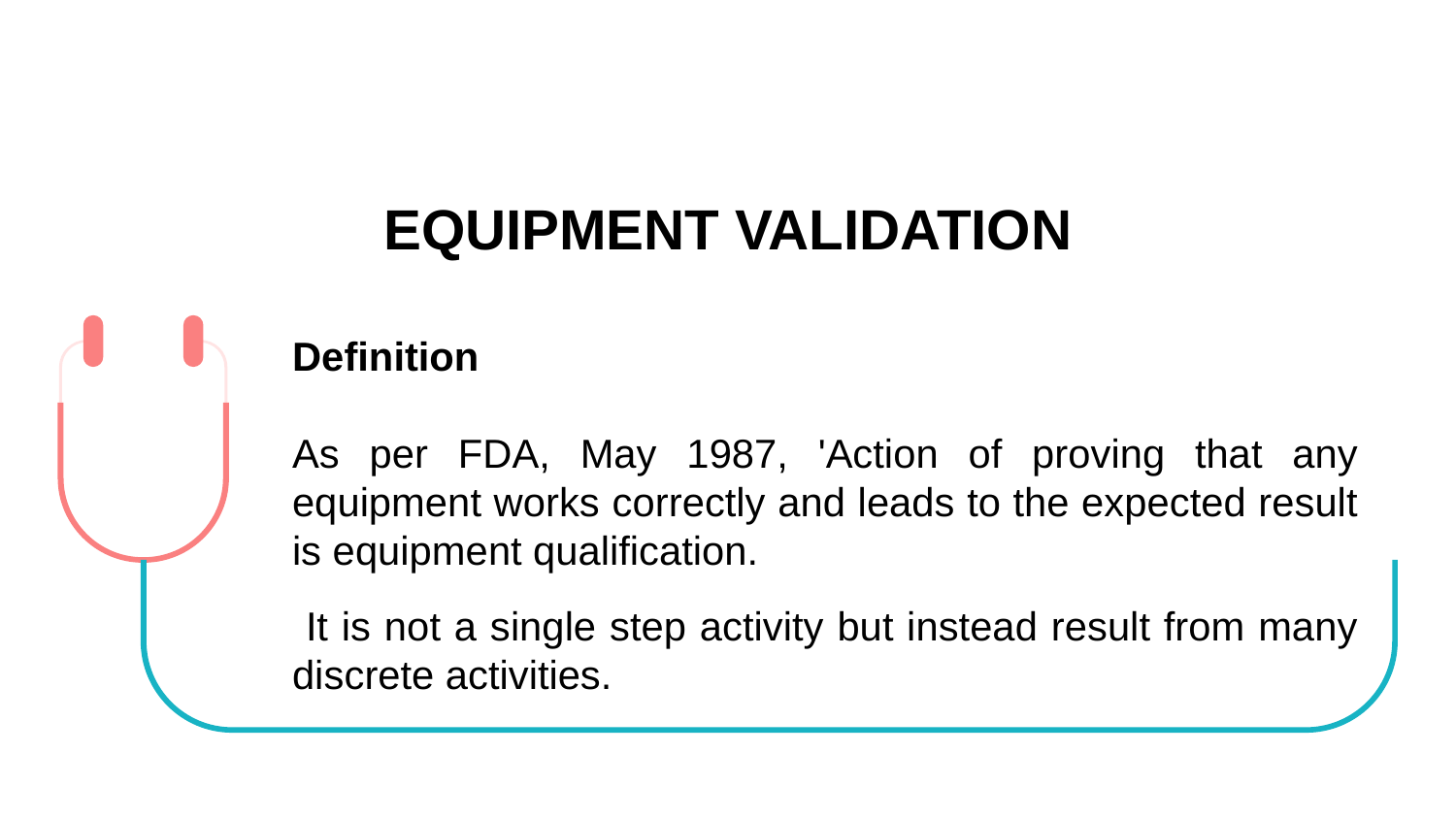

# EQUIPMENT VALIDATION

Definition

As per FDA, May 1987, 'Action of proving that any equipment works correctly and leads to the expected result is equipment qualification.

 It is not a single step activity but instead result from many discrete activities.